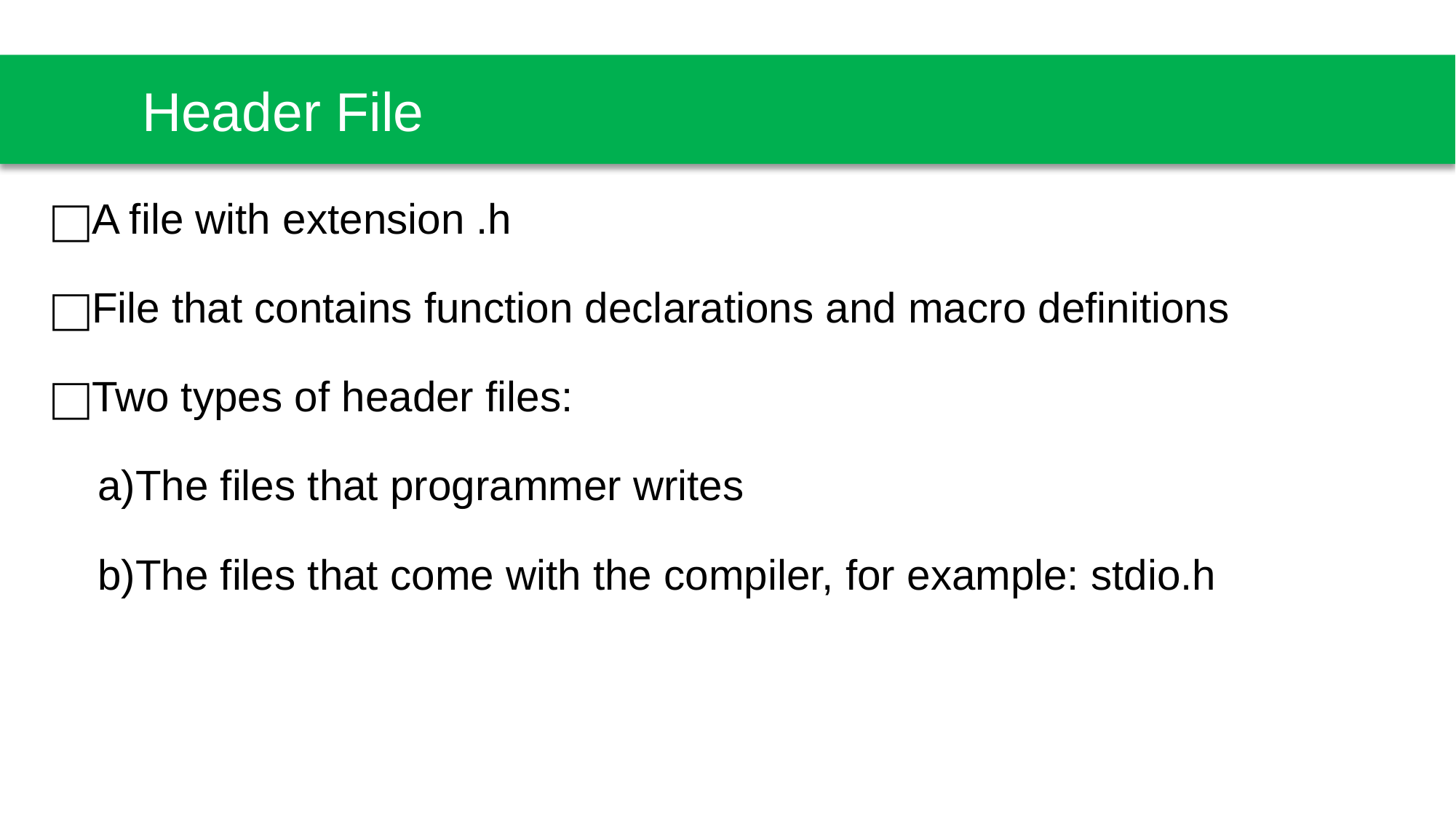

# Header File
A file with extension .h
File that contains function declarations and macro definitions
Two types of header files:
    a)The files that programmer writes
    b)The files that come with the compiler, for example: stdio.h